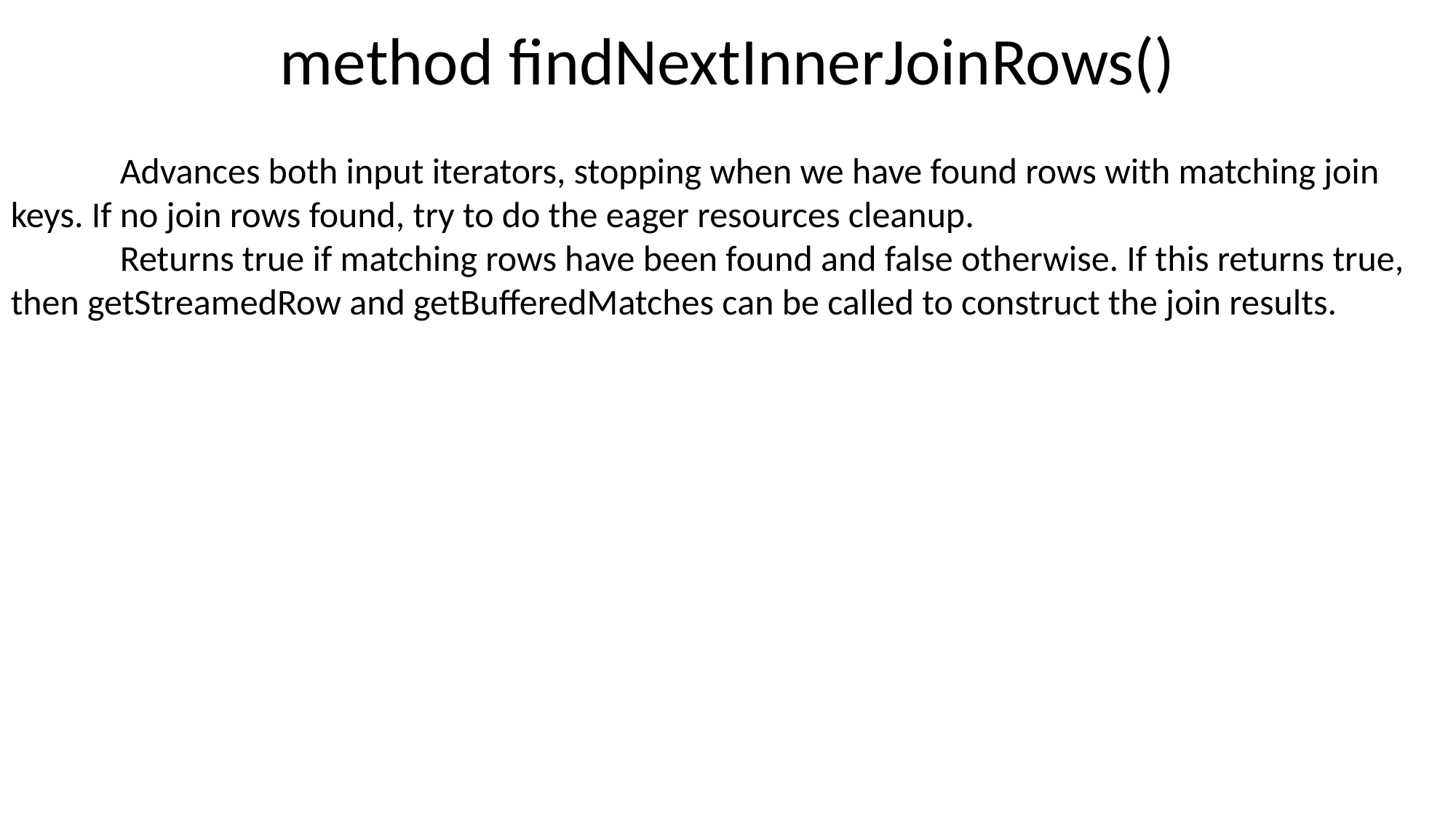

# method findNextInnerJoinRows()

    	Advances both input iterators, stopping when we have found rows with matching join keys. If no join rows found, try to do the eager resources cleanup.
  	Returns true if matching rows have been found and false otherwise. If this returns true, then getStreamedRow and getBufferedMatches can be called to construct the join results.